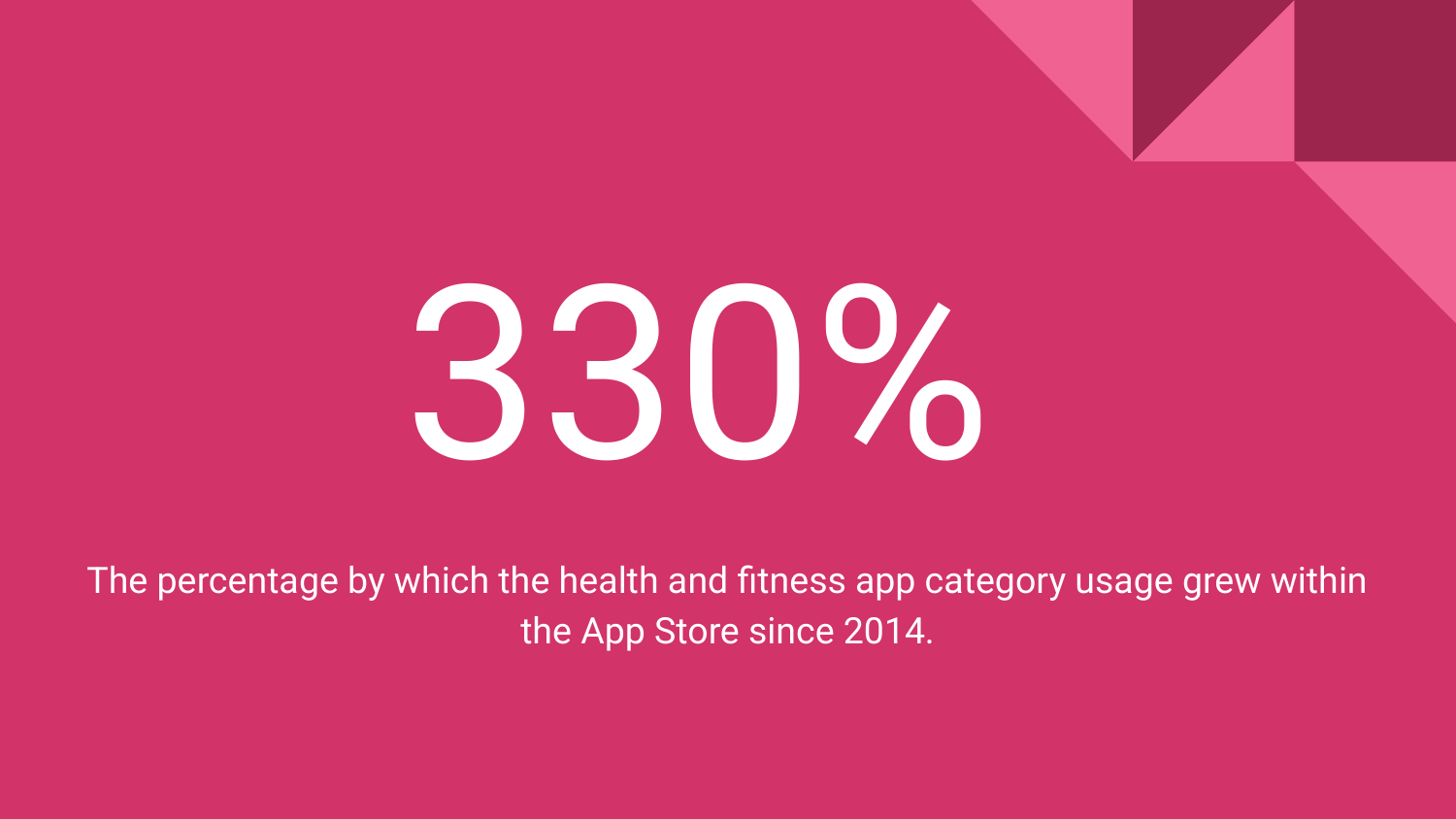

# 330%
The percentage by which the health and fitness app category usage grew within the App Store since 2014.